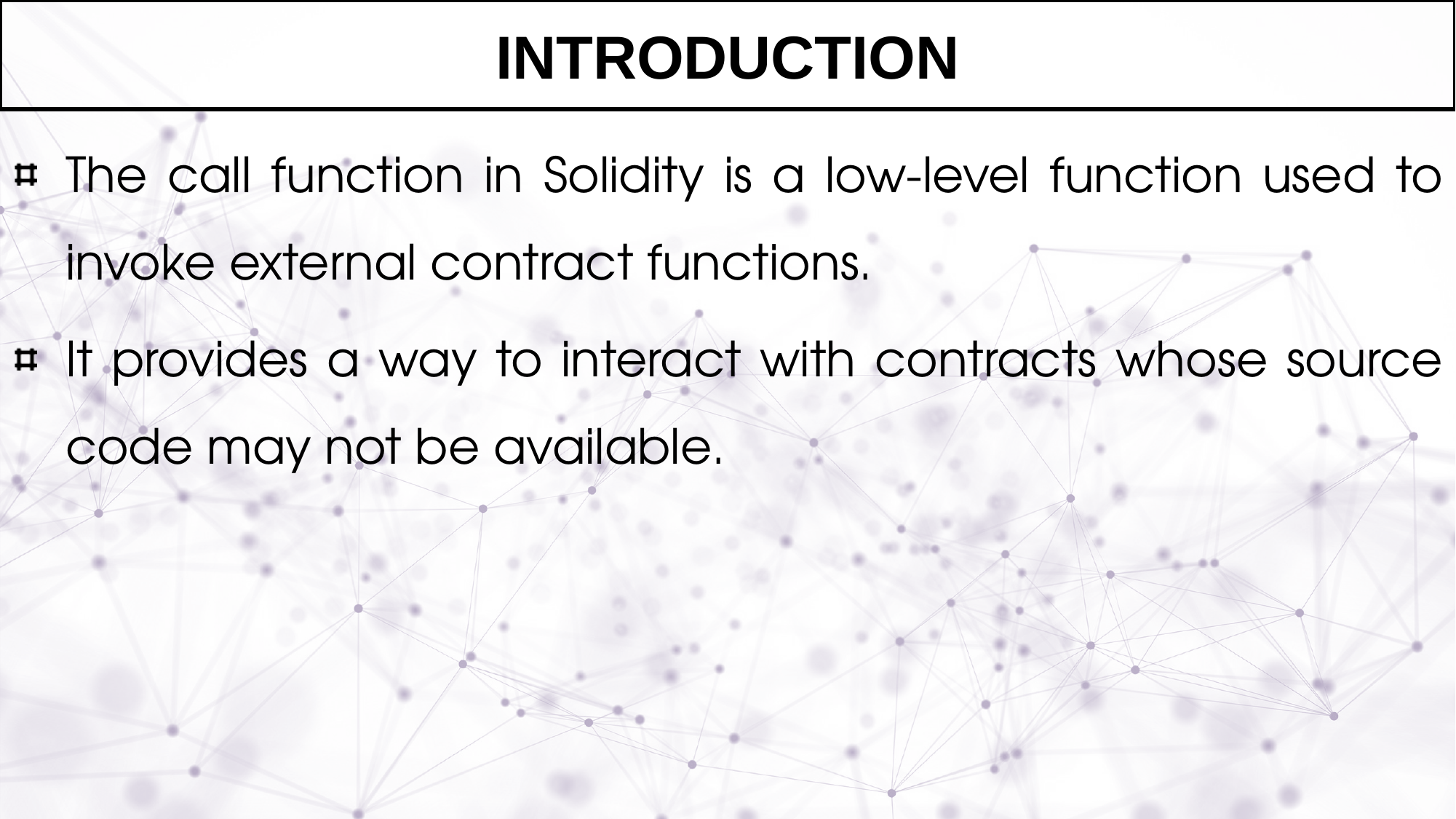

# Introduction
The call function in Solidity is a low-level function used to invoke external contract functions.
It provides a way to interact with contracts whose source code may not be available.